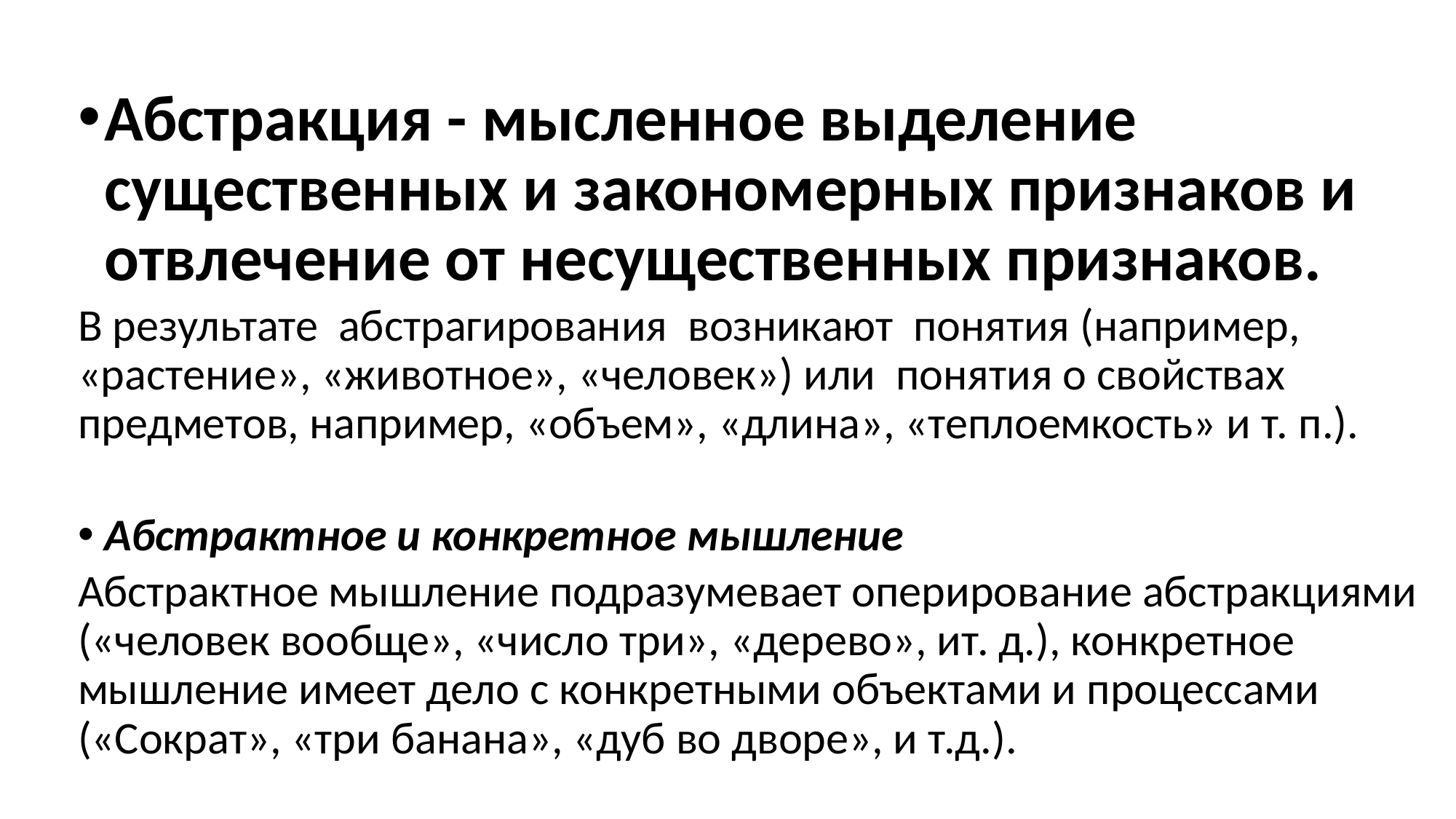

Абстракция - мысленное выделение существенных и закономерных признаков и отвлечение от несущественных признаков.
В результате  абстрагирования  возникают  понятия (например, «растение», «животное», «человек») или  понятия о свойствах предметов, например, «объем», «длина», «теплоемкость» и т. п.).

Абстрактное и конкретное мышление
Абстрактное мышление подразумевает оперирование абстракциями («человек вообще», «число три», «дерево», ит. д.), конкретное мышление имеет дело с конкретными объектами и процессами («Сократ», «три банана», «дуб во дворе», и т.д.).